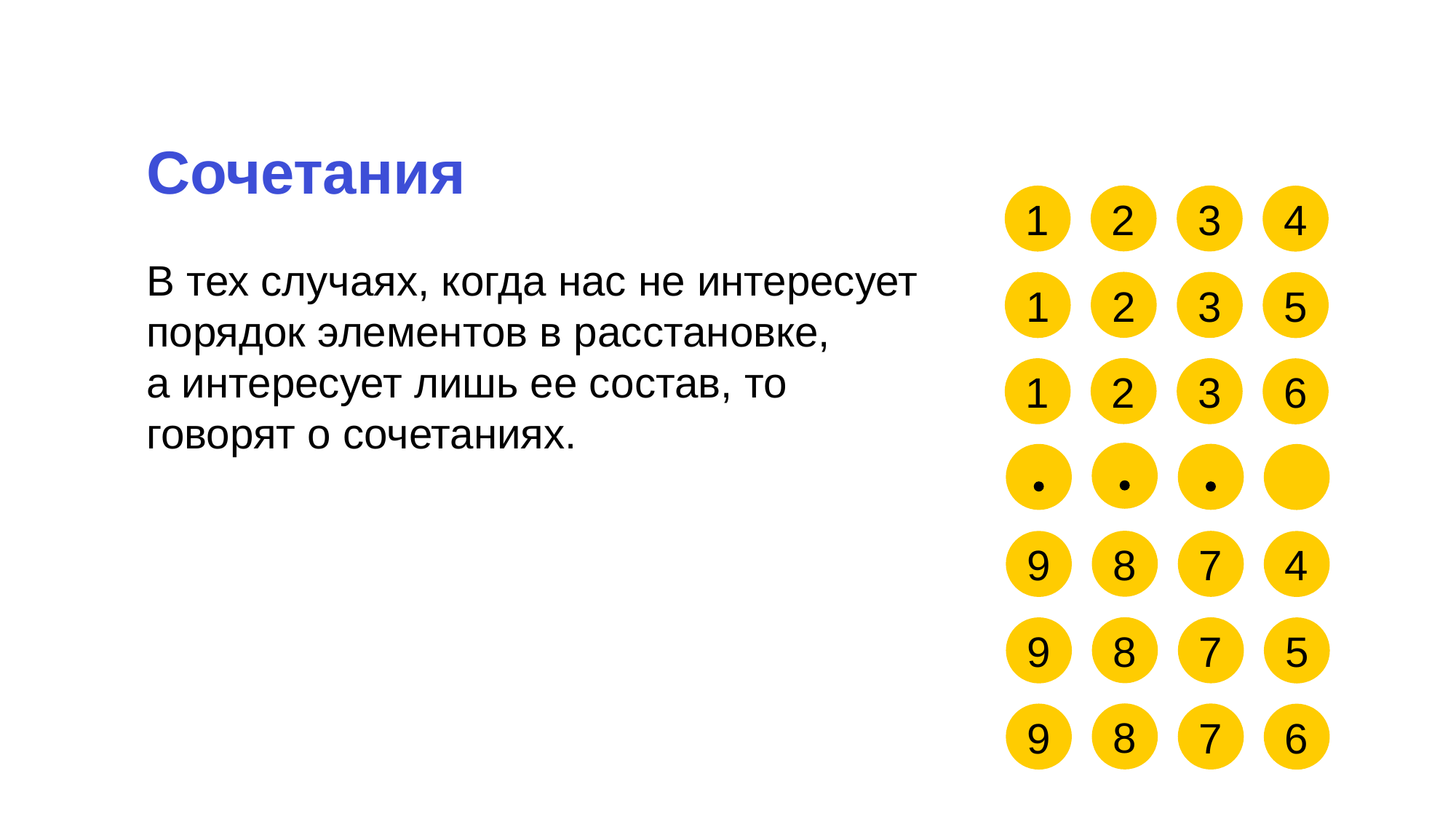

Сочетания
2
3
1
4
2
3
1
5
2
3
1
6

8
7
9
4
8
7
9
5
8
7
9
6

В тех случаях, когда нас не интересует порядок элементов в расстановке,
а интересует лишь ее состав, то говорят о сочетаниях.